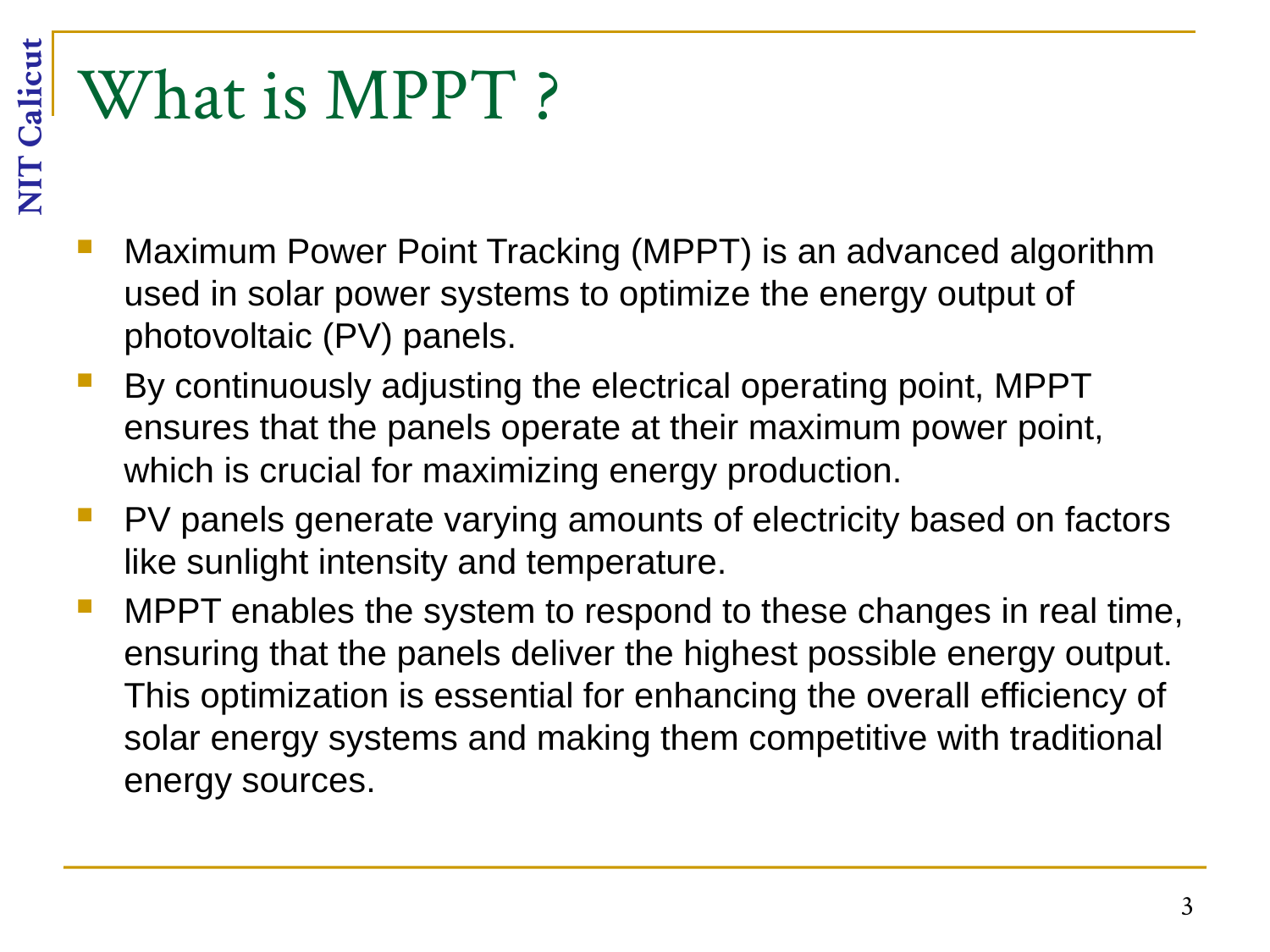

# What is MPPT ?
Maximum Power Point Tracking (MPPT) is an advanced algorithm used in solar power systems to optimize the energy output of photovoltaic (PV) panels.
By continuously adjusting the electrical operating point, MPPT ensures that the panels operate at their maximum power point, which is crucial for maximizing energy production.
PV panels generate varying amounts of electricity based on factors like sunlight intensity and temperature.
MPPT enables the system to respond to these changes in real time, ensuring that the panels deliver the highest possible energy output. This optimization is essential for enhancing the overall efficiency of solar energy systems and making them competitive with traditional energy sources.
3